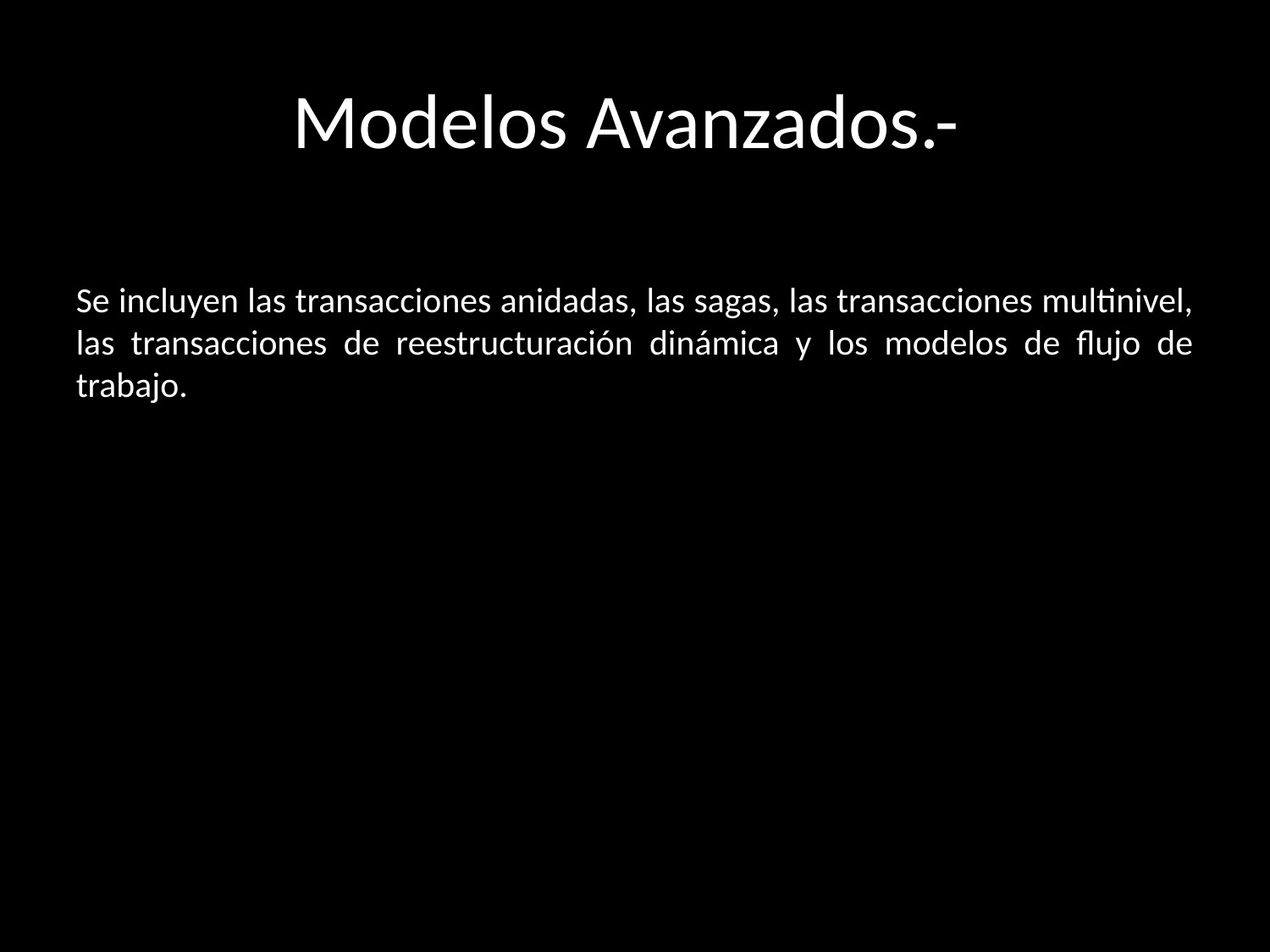

# Modelos Avanzados.-
Se incluyen las transacciones anidadas, las sagas, las transacciones multinivel, las transacciones de reestructuración dinámica y los modelos de flujo de trabajo.